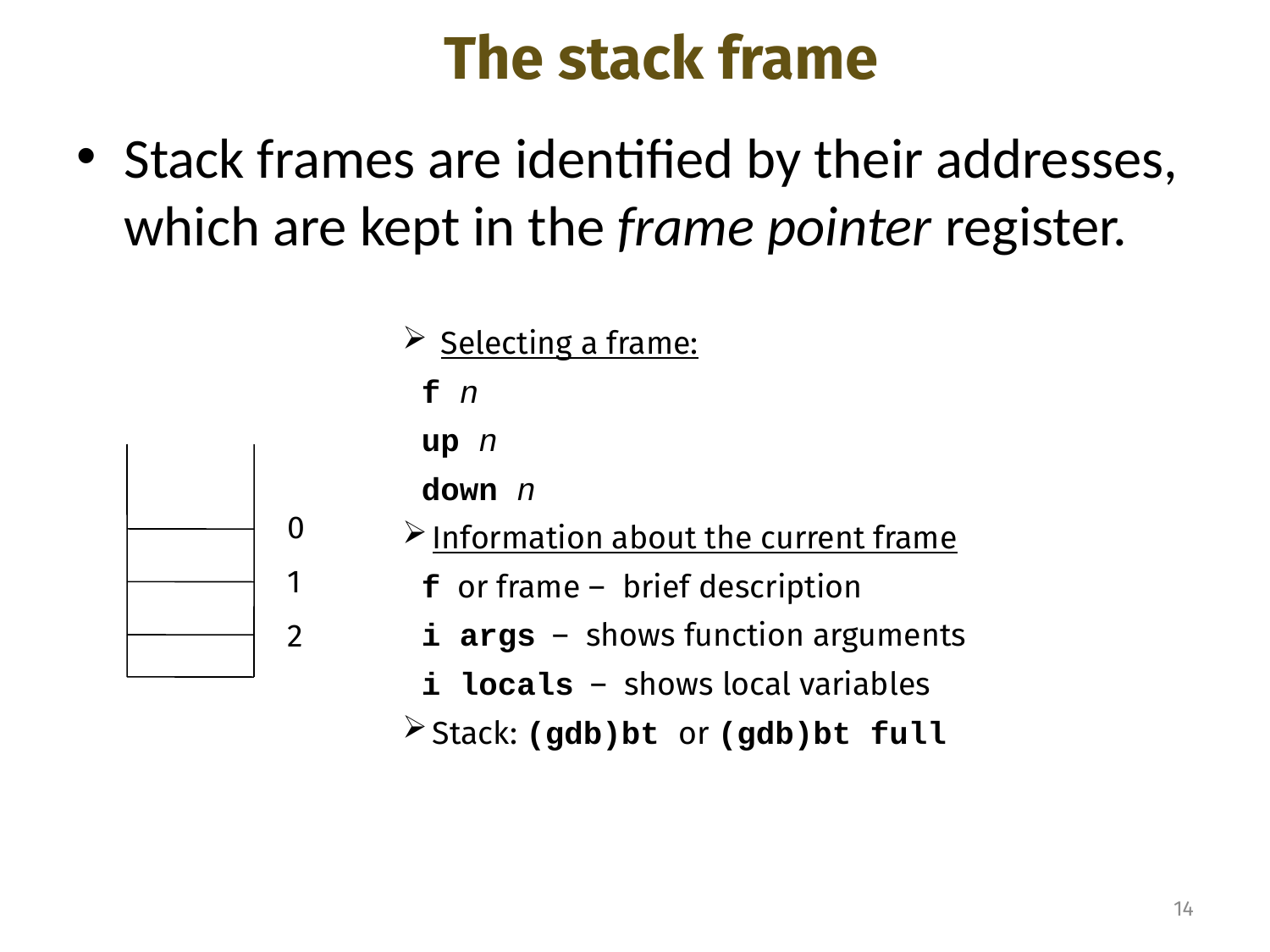

# The stack frame
Stack frames are identified by their addresses, which are kept in the frame pointer register.

 Selecting a frame:
 f n
 up n
 down n
Information about the current frame
 f  or frame –  brief description
 i args  –  shows function arguments
 i locals  –  shows local variables
Stack: (gdb)bt or (gdb)bt full

0
1
2

14